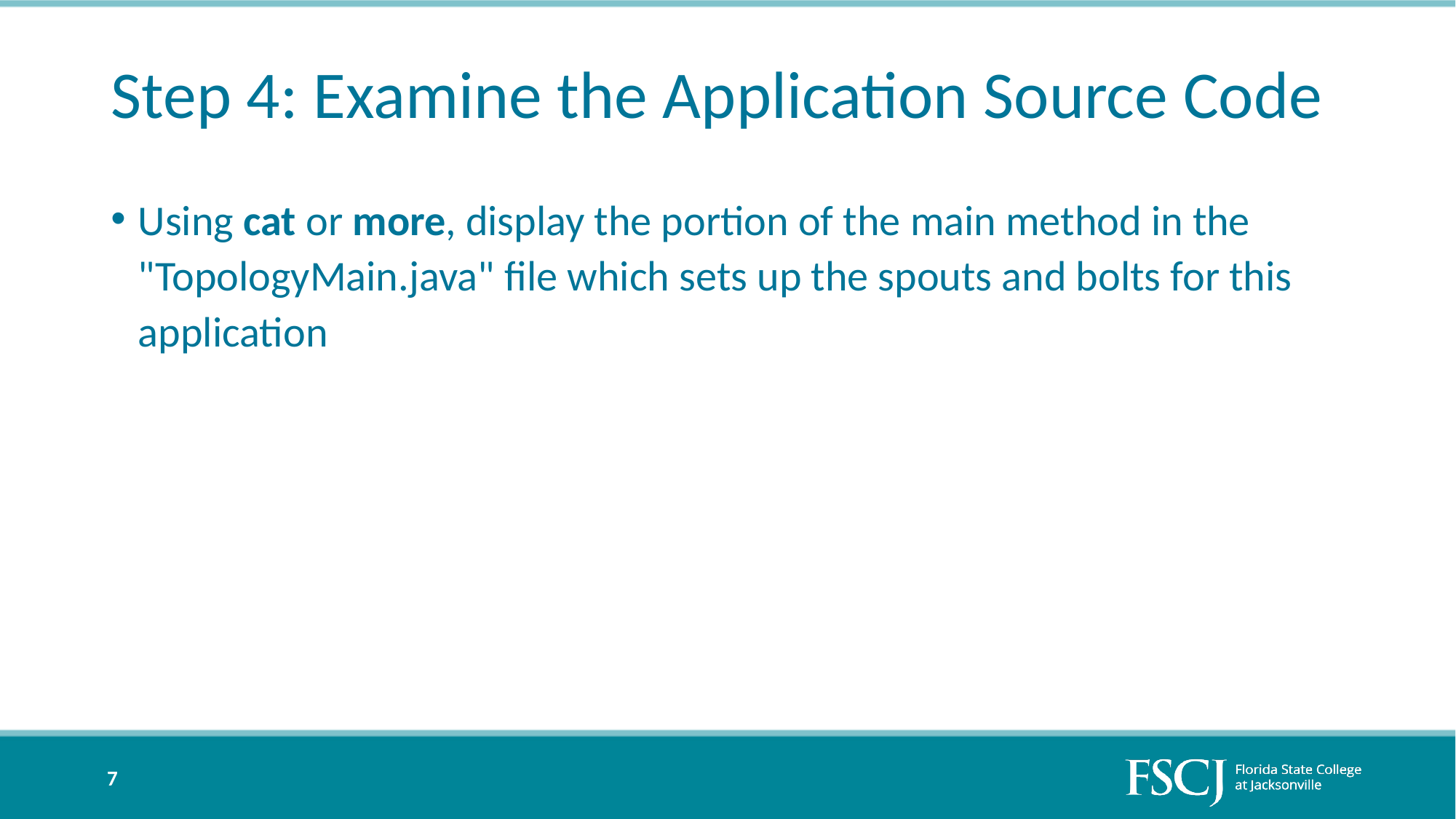

# Step 4: Examine the Application Source Code
Using cat or more, display the portion of the main method in the "TopologyMain.java" file which sets up the spouts and bolts for this application